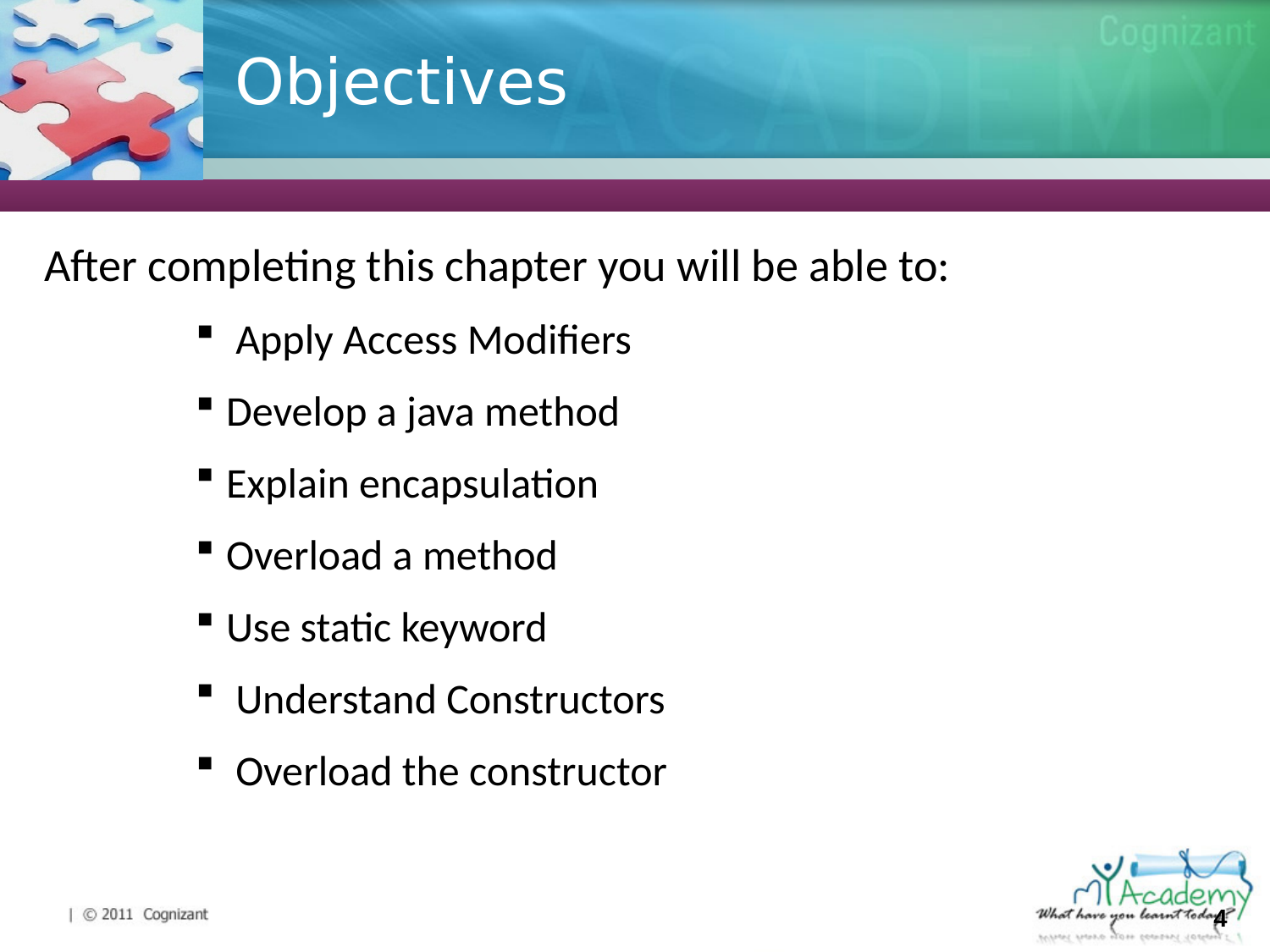

# Objectives

After completing this chapter you will be able to:
 Apply Access Modifiers
Develop a java method
Explain encapsulation
Overload a method
Use static keyword
 Understand Constructors
 Overload the constructor

4